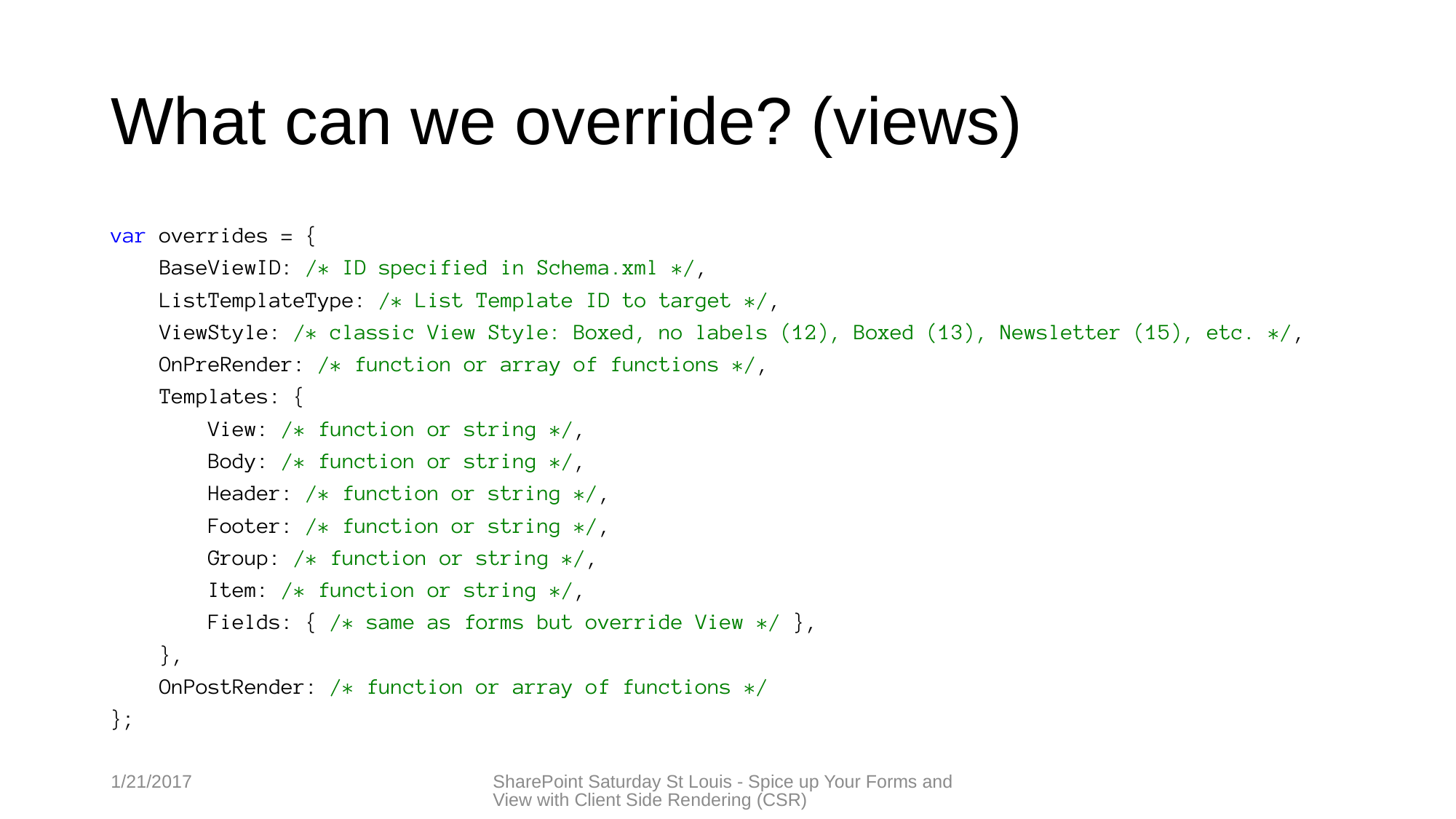

# What can we override? (views)
var overrides = {
    BaseViewID: /* ID specified in Schema.xml */,
    ListTemplateType: /* List Template ID to target */,
    ViewStyle: /* classic View Style: Boxed, no labels (12), Boxed (13), Newsletter (15), etc. */,
    OnPreRender: /* function or array of functions */,
    Templates: {
        View: /* function or string */,
        Body: /* function or string */,
        Header: /* function or string */,
        Footer: /* function or string */,
        Group: /* function or string */,
        Item: /* function or string */,
        Fields: { /* same as forms but override View */ },
    },
    OnPostRender: /* function or array of functions */
};
1/21/2017
SharePoint Saturday St Louis - Spice up Your Forms and View with Client Side Rendering (CSR)